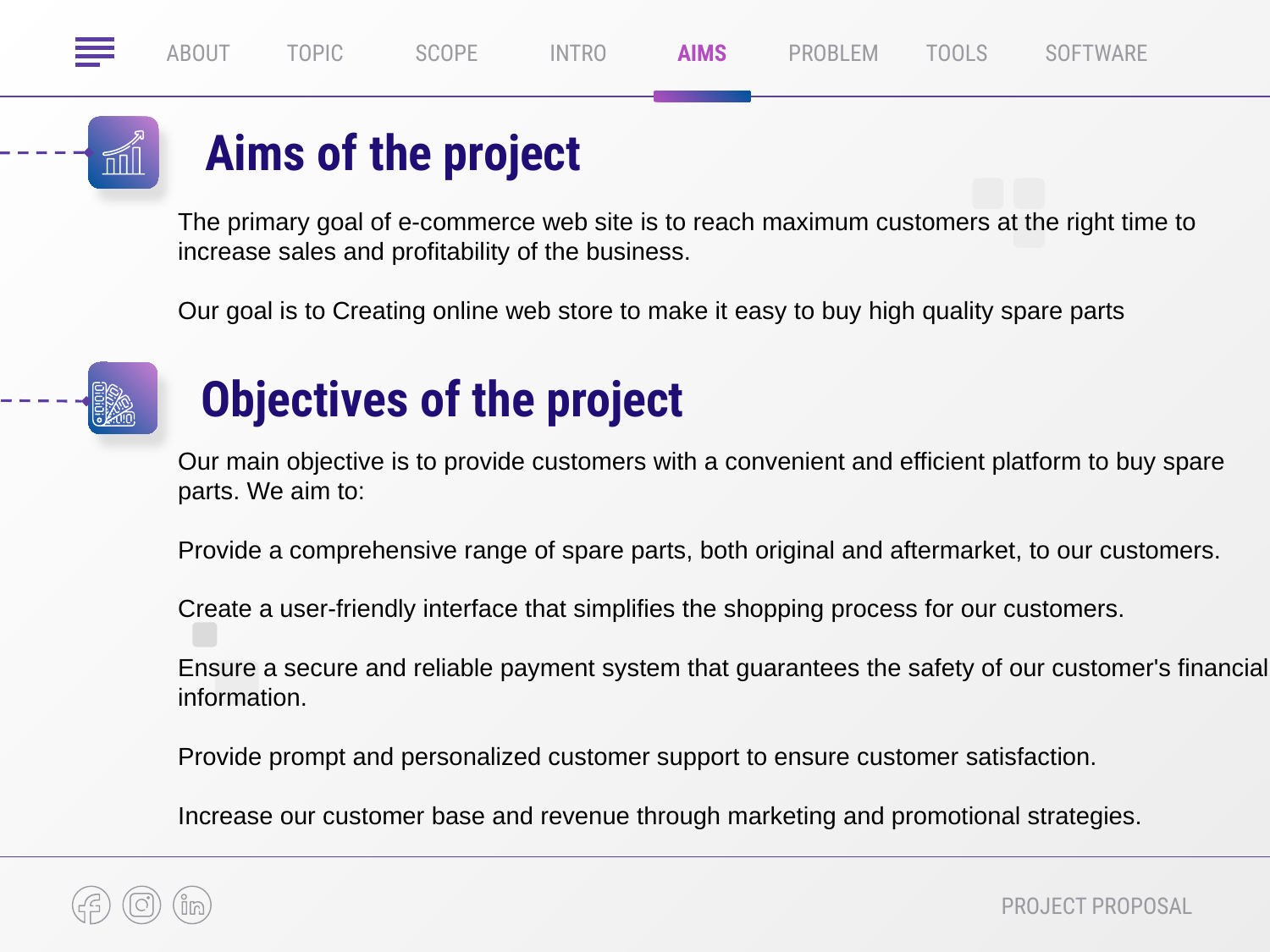

ABOUT
TOPIC
SCOPE
INTRO
AIMS
PROBLEM
TOOLS
SOFTWARE

# Aims of the project

The primary goal of e-commerce web site is to reach maximum customers at the right time to increase sales and profitability of the business.

Our goal is to Creating online web store to make it easy to buy high quality spare parts
Objectives of the project

Our main objective is to provide customers with a convenient and efficient platform to buy spare parts. We aim to:

Provide a comprehensive range of spare parts, both original and aftermarket, to our customers.

Create a user-friendly interface that simplifies the shopping process for our customers.

Ensure a secure and reliable payment system that guarantees the safety of our customer's financial information.

Provide prompt and personalized customer support to ensure customer satisfaction.

Increase our customer base and revenue through marketing and promotional strategies.

PROJECT PROPOSAL